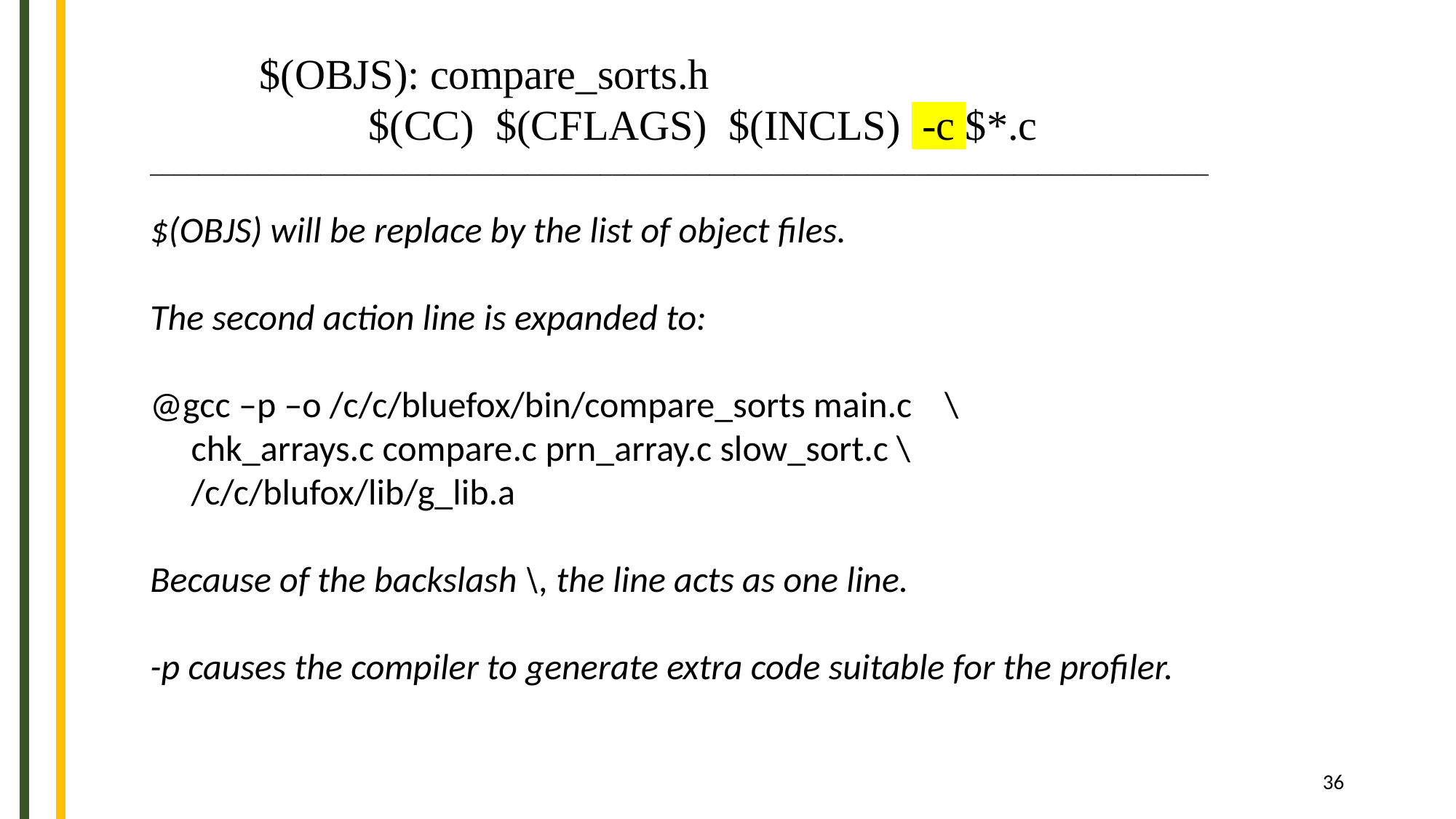

$(OBJS): compare_sorts.h
		$(CC)  $(CFLAGS)  $(INCLS)  -c $*.c
_______________________________________________________________________________________

$(OBJS) will be replace by the list of object files.

The second action line is expanded to:

@gcc –p –o /c/c/bluefox/bin/compare_sorts main.c    \
     chk_arrays.c compare.c prn_array.c slow_sort.c \
     /c/c/blufox/lib/g_lib.a

Because of the backslash \, the line acts as one line.

-p causes the compiler to generate extra code suitable for the profiler.
36